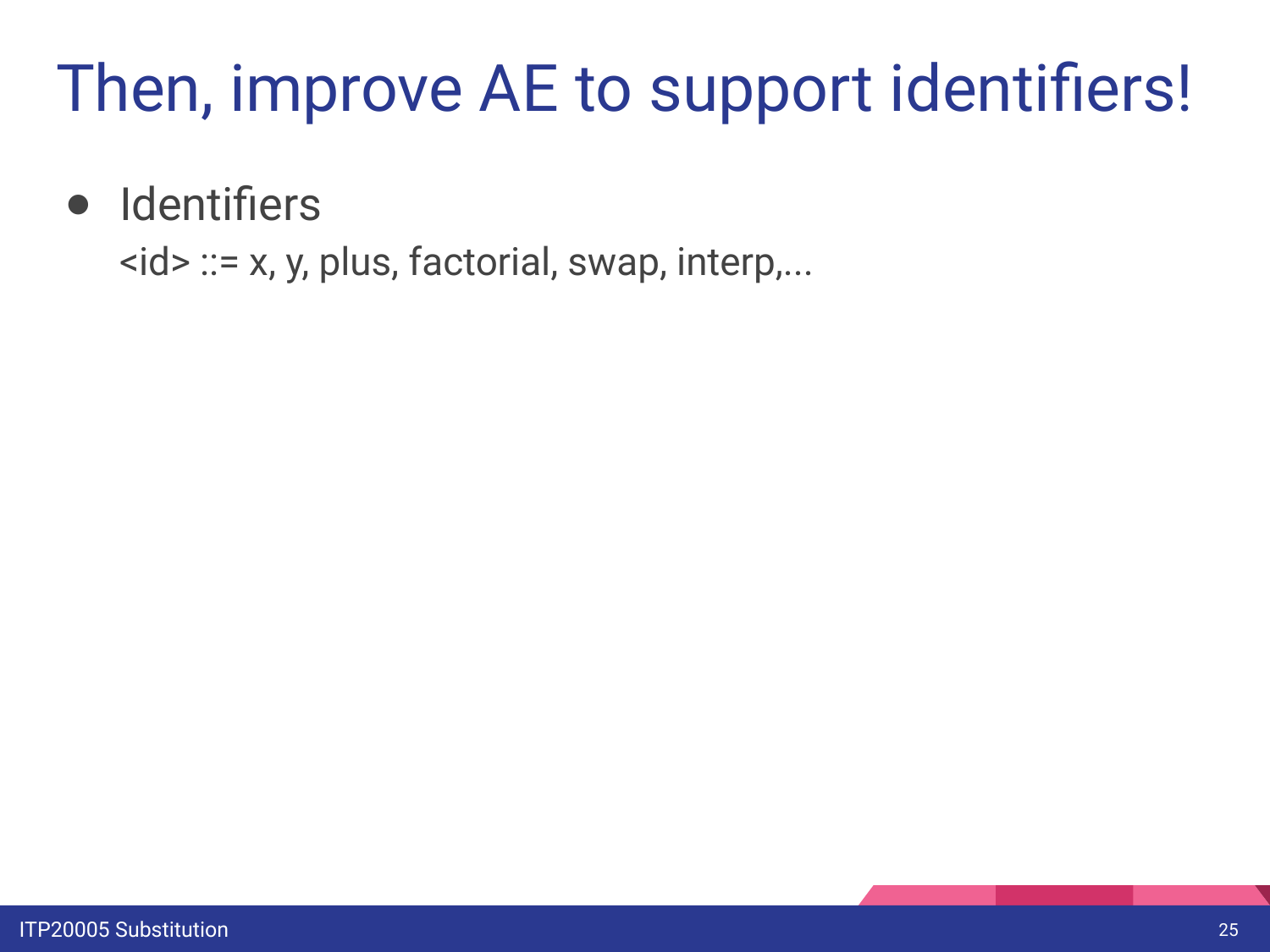

# Then, improve AE to support identifiers!
Identifiers
<id> ::= x, y, plus, factorial, swap, interp,...
25